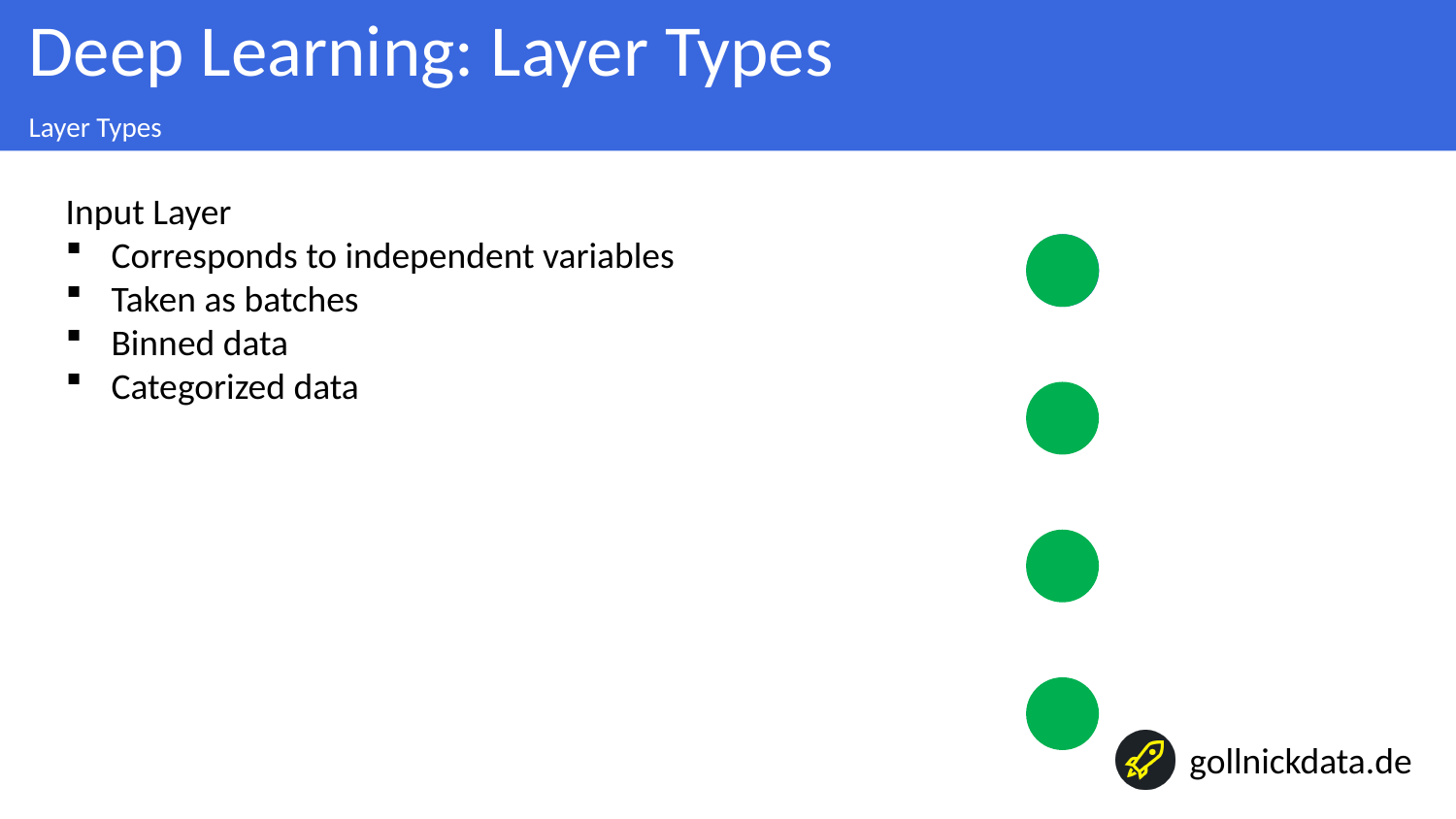

Deep Learning: Layer Types
Layer Types
Input Layer
Corresponds to independent variables
Taken as batches
Binned data
Categorized data